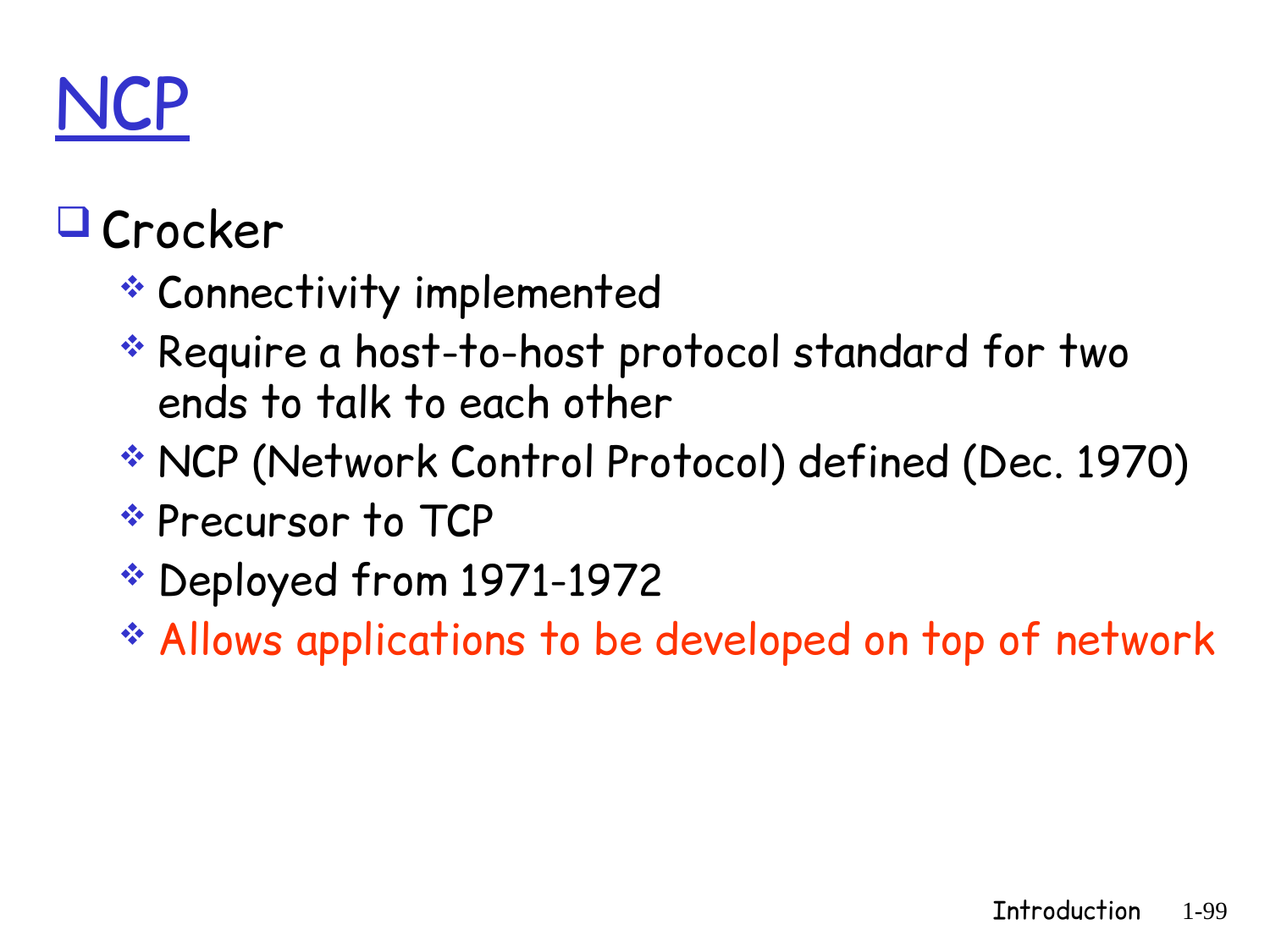

# NCP
Crocker
Connectivity implemented
Require a host-to-host protocol standard for two ends to talk to each other
NCP (Network Control Protocol) defined (Dec. 1970)
Precursor to TCP
Deployed from 1971-1972
Allows applications to be developed on top of network
 Introduction
1-99